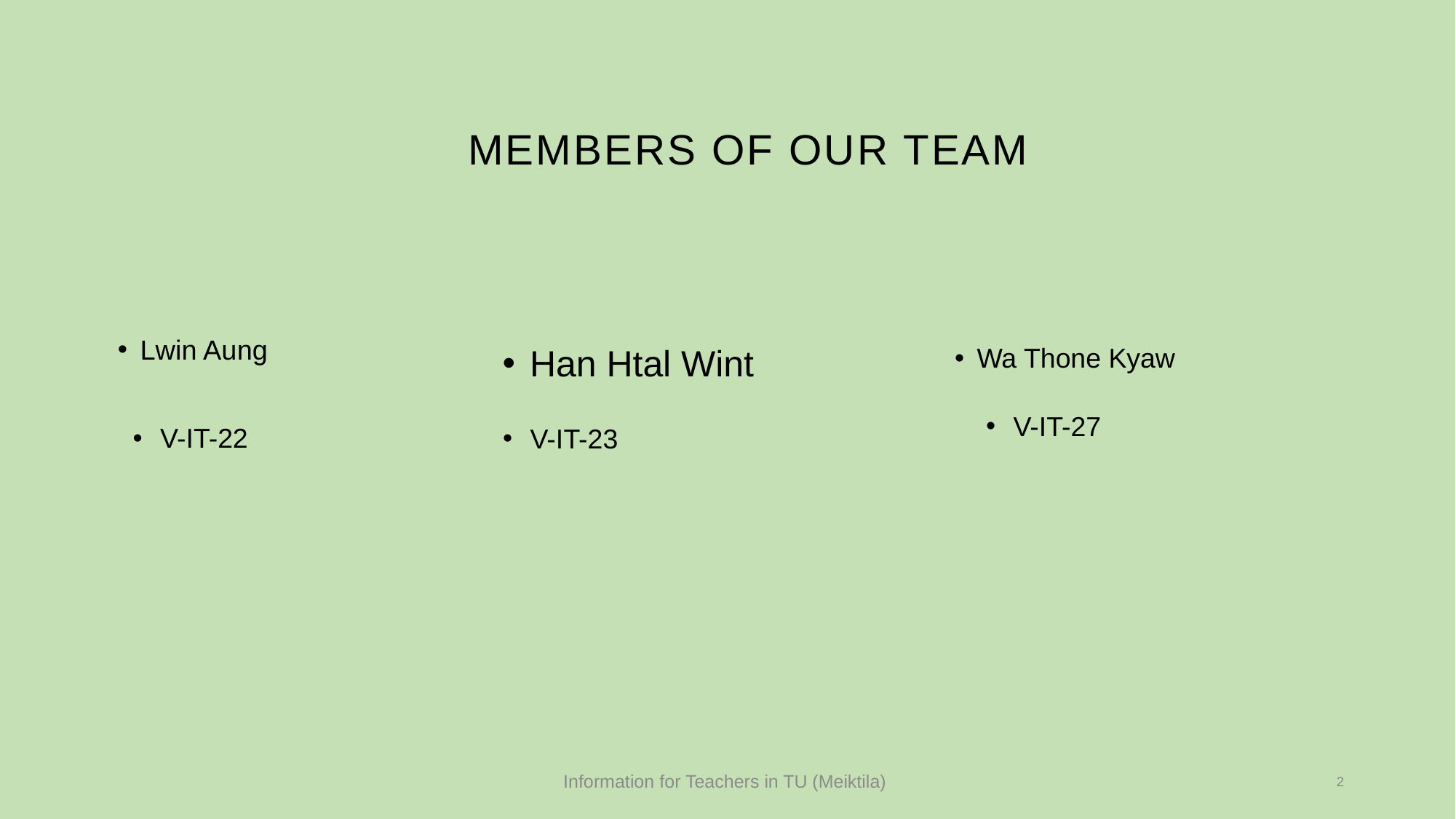

# Members of OUR TEAM
Lwin Aung
Wa Thone Kyaw
Han Htal Wint
V-IT-27
V-IT-22
V-IT-23
Information for Teachers in TU (Meiktila)
2